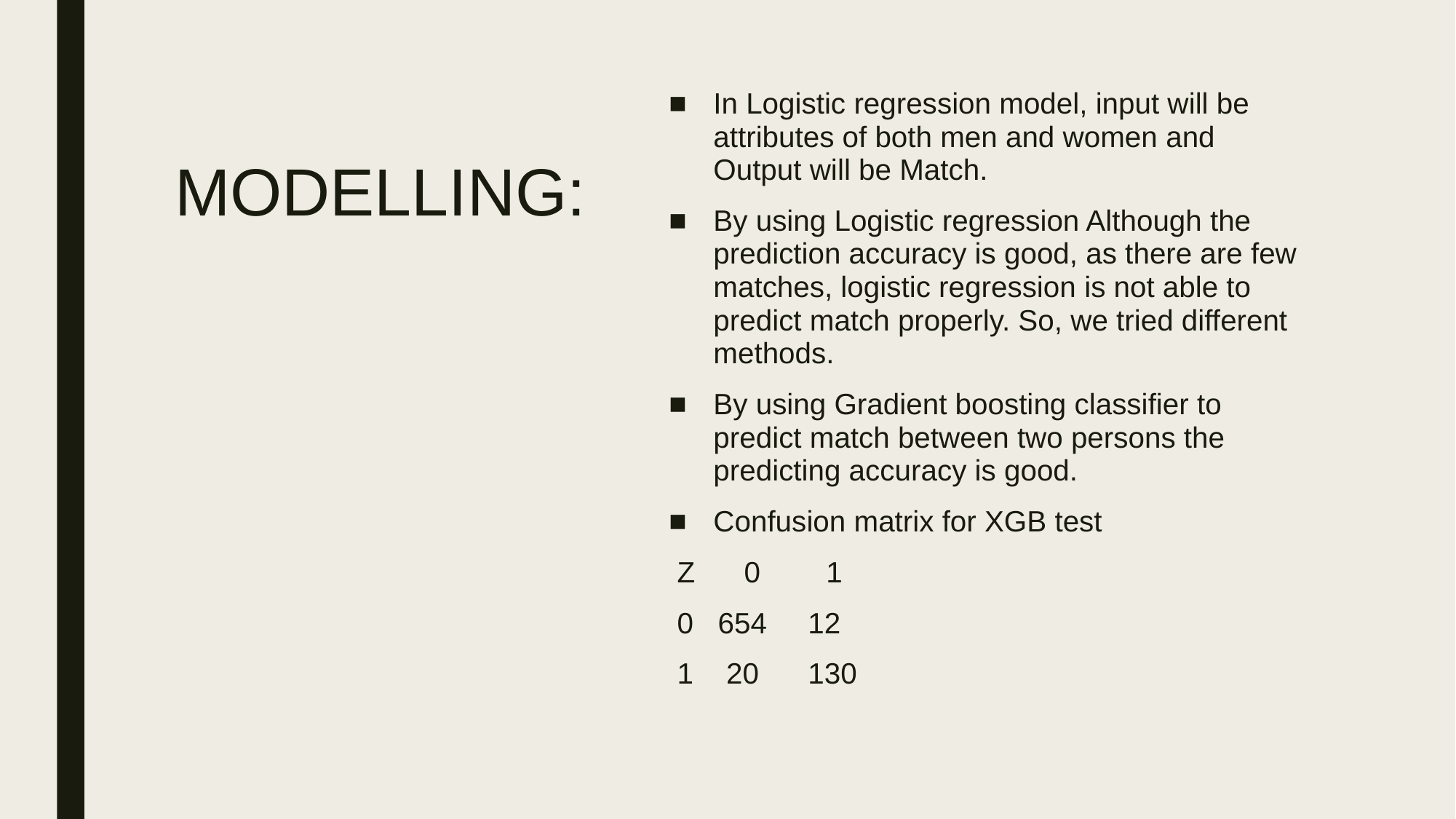

# MODELLING:
In Logistic regression model, input will be attributes of both men and women and Output will be Match.
By using Logistic regression Although the prediction accuracy is good, as there are few matches, logistic regression is not able to predict match properly. So, we tried different methods.
By using Gradient boosting classifier to predict match between two persons the predicting accuracy is good.
Confusion matrix for XGB test
 Z      0        1
 0   654     12
 1    20      130